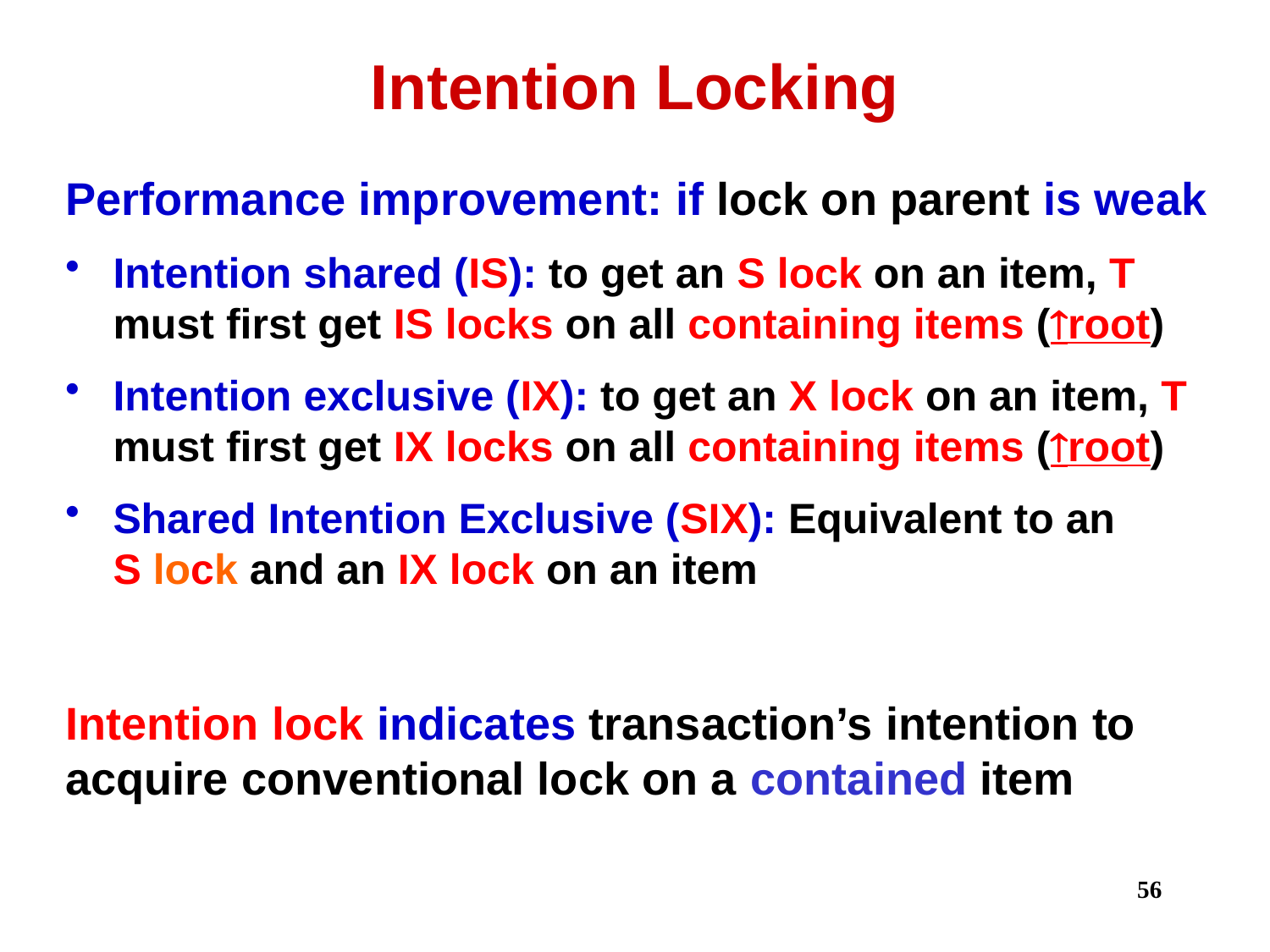

# Intention Locking
Performance improvement: if lock on parent is weak
Intention shared (IS): to get an S lock on an item, T must first get IS locks on all containing items (↑root)
Intention exclusive (IX): to get an X lock on an item, T must first get IX locks on all containing items (↑root)
Shared Intention Exclusive (SIX): Equivalent to an       S lock and an IX lock on an item

Intention lock indicates transaction’s intention to
acquire conventional lock on a contained item
56